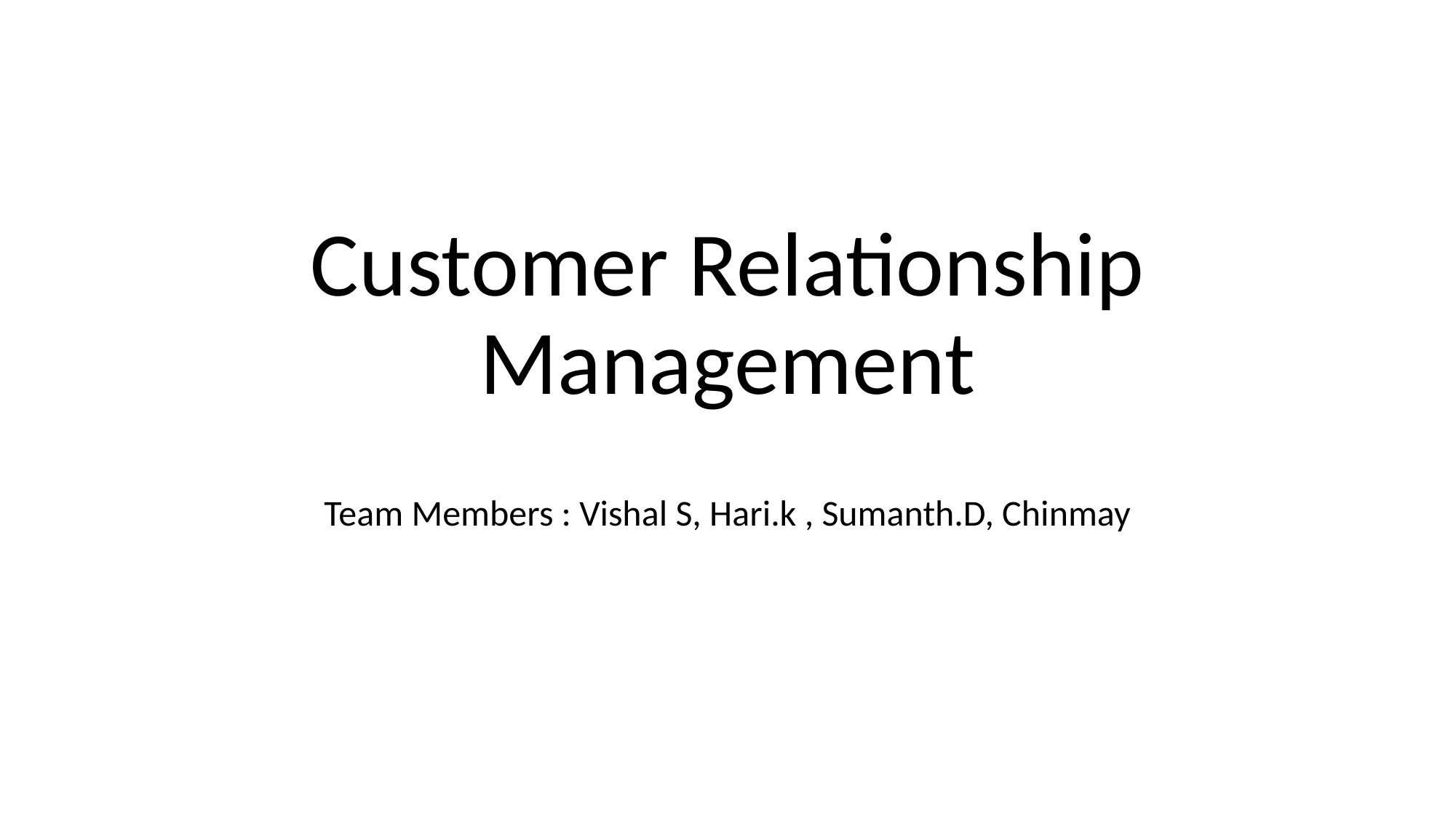

# Customer Relationship Management

Team Members : Vishal S, Hari.k , Sumanth.D, Chinmay